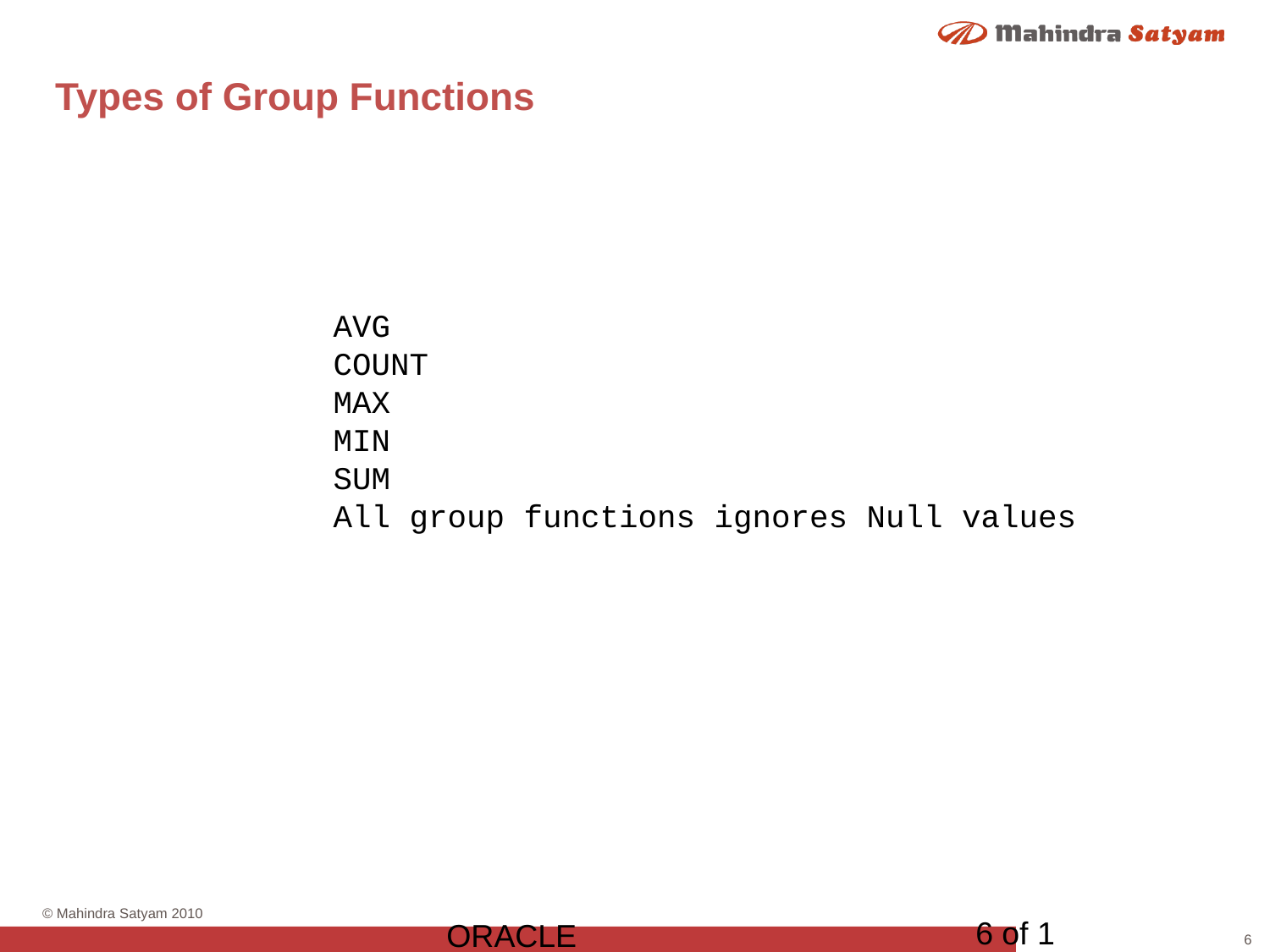

# Types of Group Functions
AVG
COUNT
MAX
MIN
SUM
All group functions ignores Null values
6 of 1
ORACLE